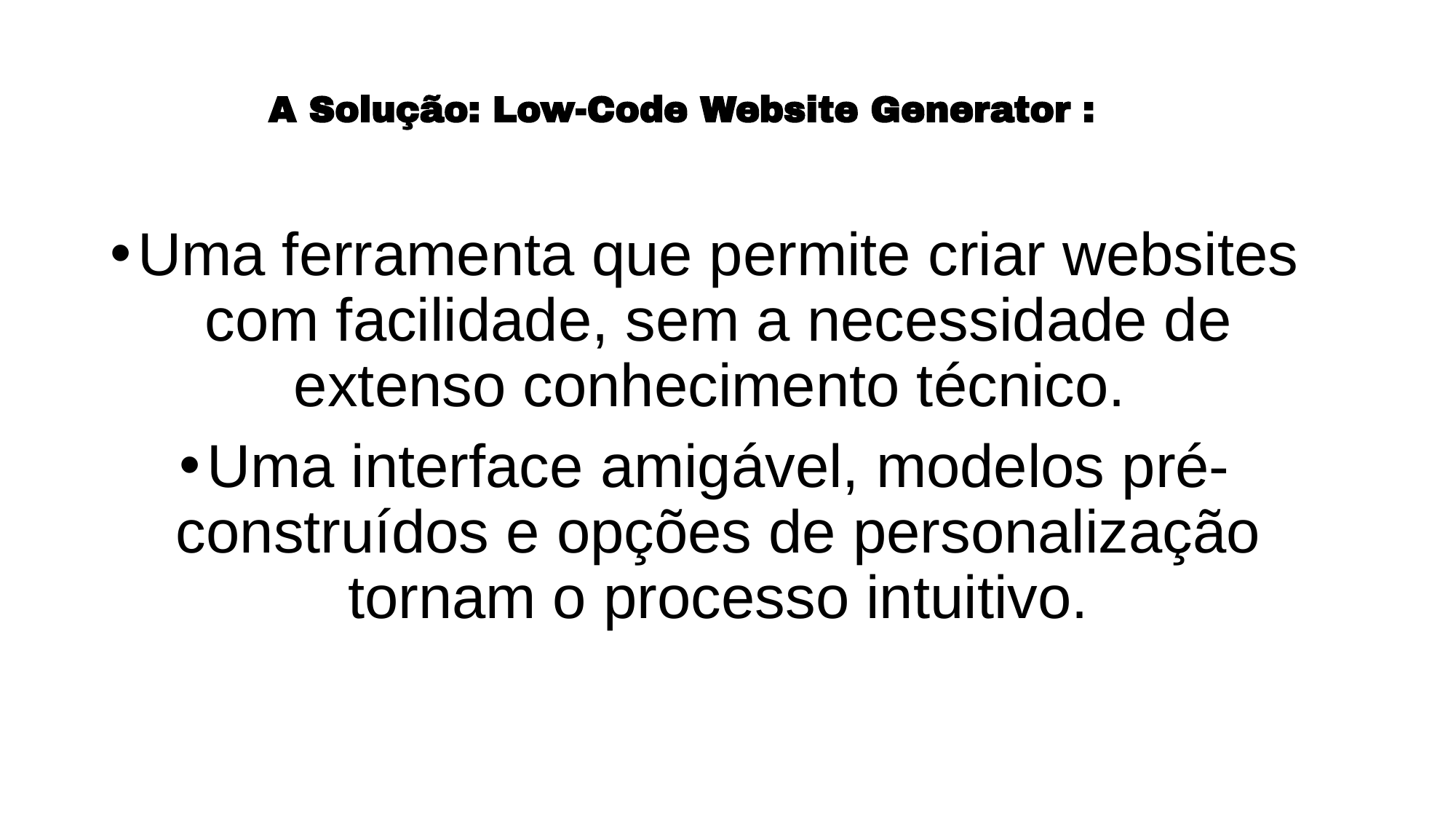

# A Solução: Low-Code Website Generator :
Uma ferramenta que permite criar websites com facilidade, sem a necessidade de extenso conhecimento técnico.
Uma interface amigável, modelos pré-construídos e opções de personalização tornam o processo intuitivo.